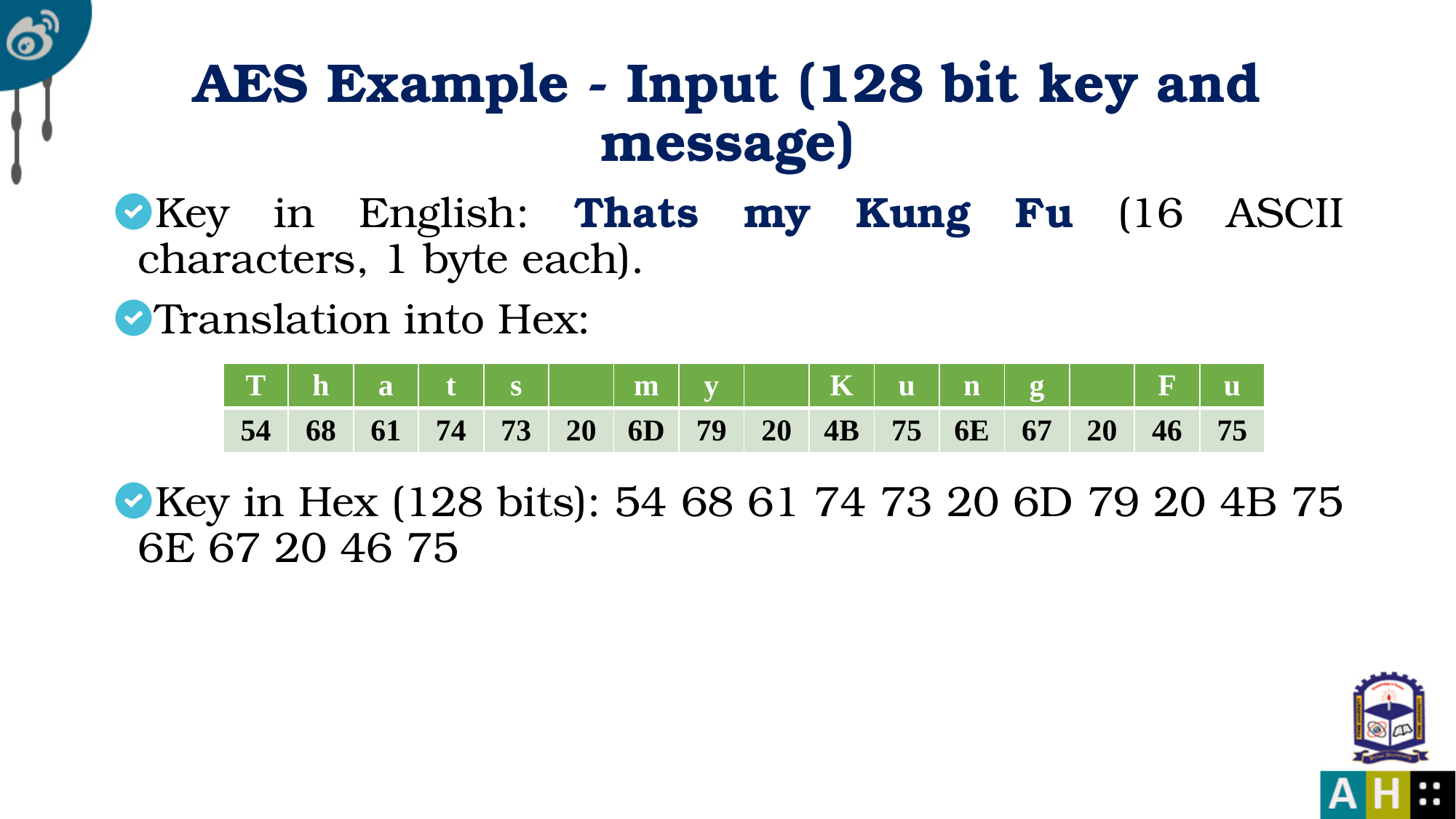

# AES Example - Input (128 bit key and message)
Key in English: Thats my Kung Fu (16 ASCII characters, 1 byte each).
Translation into Hex:

Key in Hex (128 bits): 54 68 61 74 73 20 6D 79 20 4B 75 6E 67 20 46 75
| T | h | a | t | s |  | m | y |  | K | u | n | g |  | F | u |
| --- | --- | --- | --- | --- | --- | --- | --- | --- | --- | --- | --- | --- | --- | --- | --- |
| 54 | 68 | 61 | 74 | 73 | 20 | 6D | 79 | 20 | 4B | 75 | 6E | 67 | 20 | 46 | 75 |